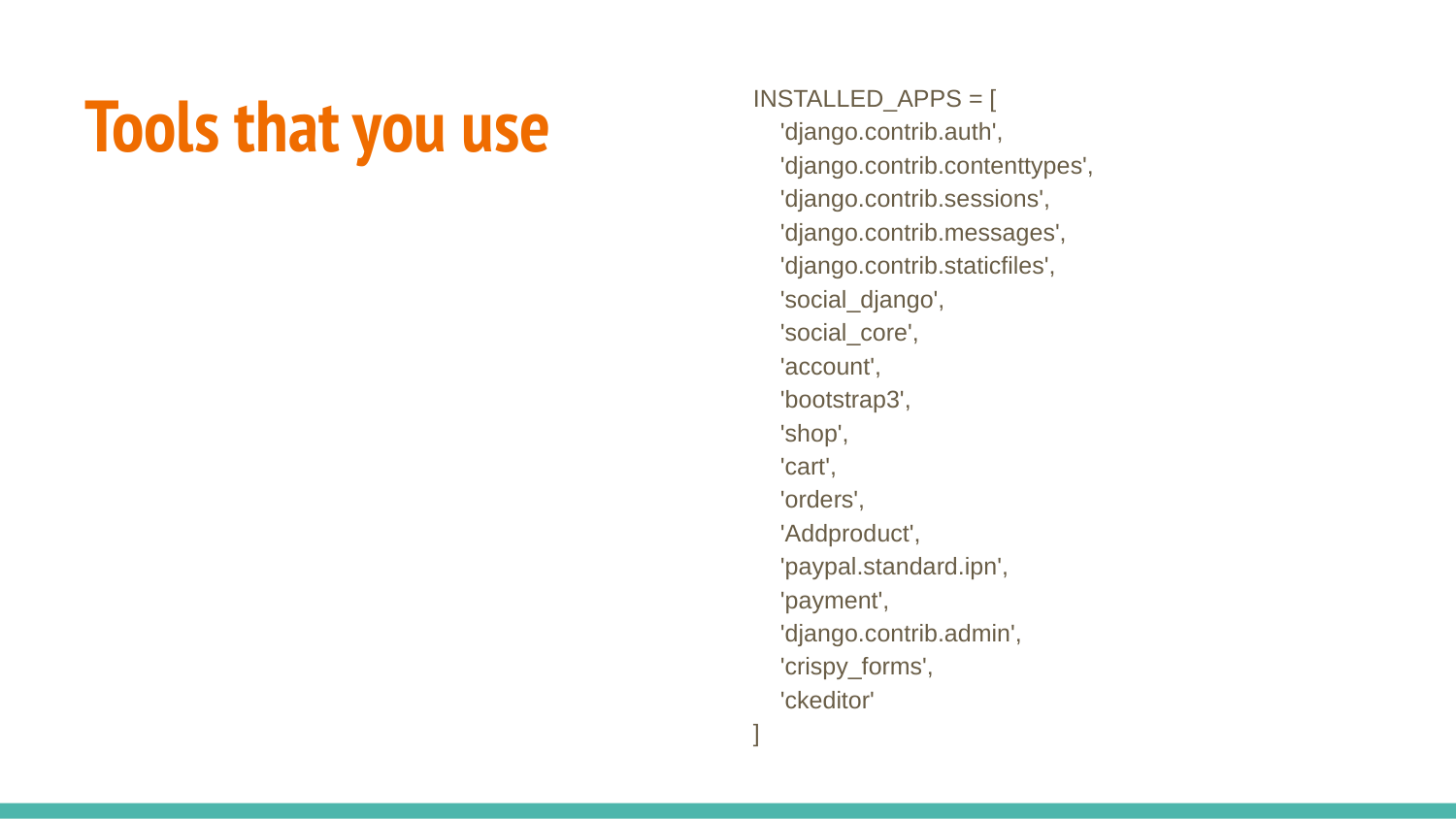

# Tools that you use
INSTALLED_APPS = [
    'django.contrib.auth',
    'django.contrib.contenttypes',
    'django.contrib.sessions',
    'django.contrib.messages',
    'django.contrib.staticfiles',
    'social_django',
    'social_core',
    'account',
    'bootstrap3',
    'shop',
    'cart',
    'orders',
    'Addproduct',
    'paypal.standard.ipn',
    'payment',
    'django.contrib.admin',
    'crispy_forms',
    'ckeditor'
]